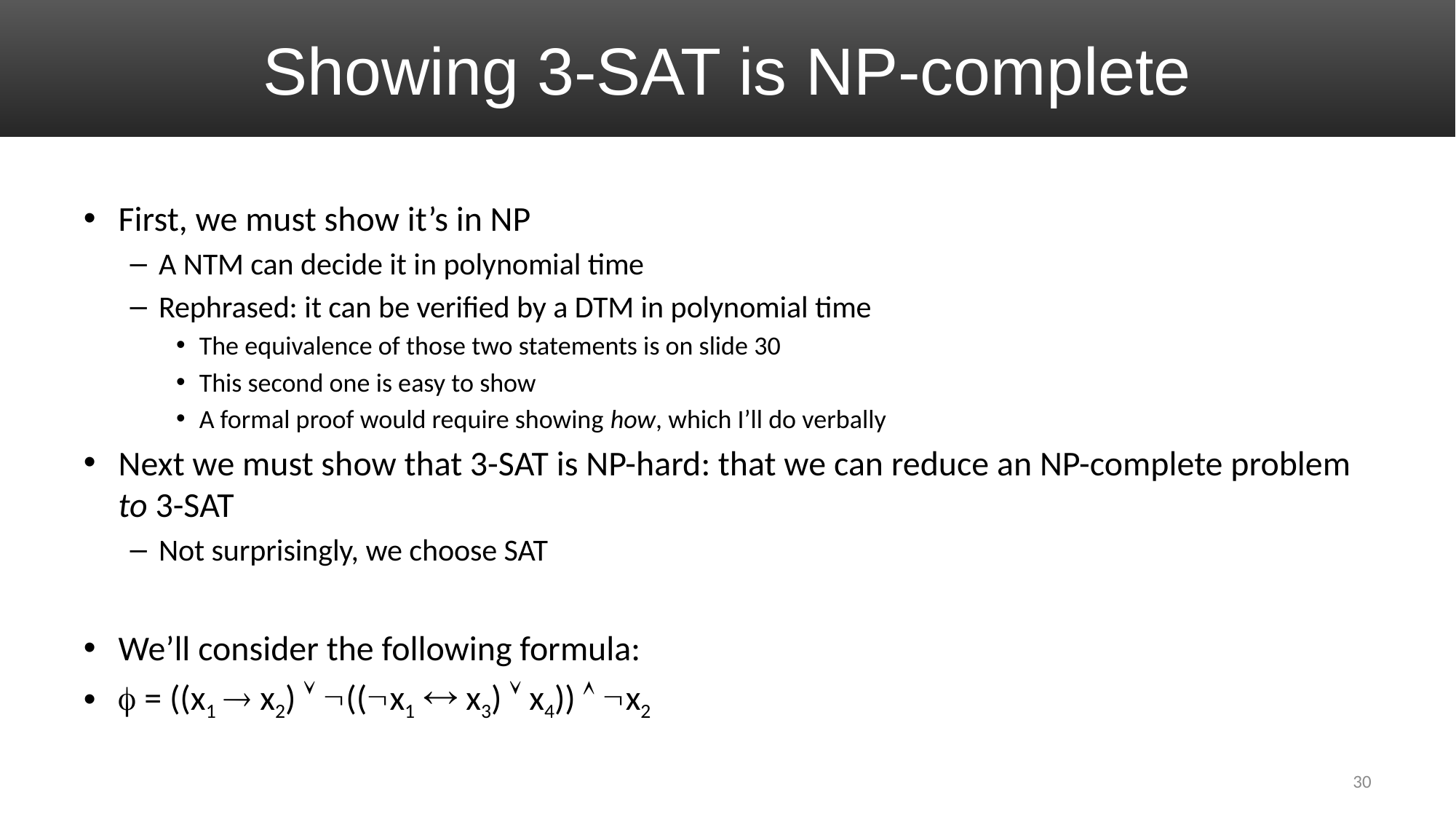

# Showing 3-SAT is NP-complete
First, we must show it’s in NP
A NTM can decide it in polynomial time
Rephrased: it can be verified by a DTM in polynomial time
The equivalence of those two statements is on slide 30
This second one is easy to show
A formal proof would require showing how, which I’ll do verbally
Next we must show that 3-SAT is NP-hard: that we can reduce an NP-complete problem to 3-SAT
Not surprisingly, we choose SAT

We’ll consider the following formula:
φ = ((x1 → x2) ∨ ¬((¬x1 ↔ x3) ∨ x4)) ∧ ¬x2

30